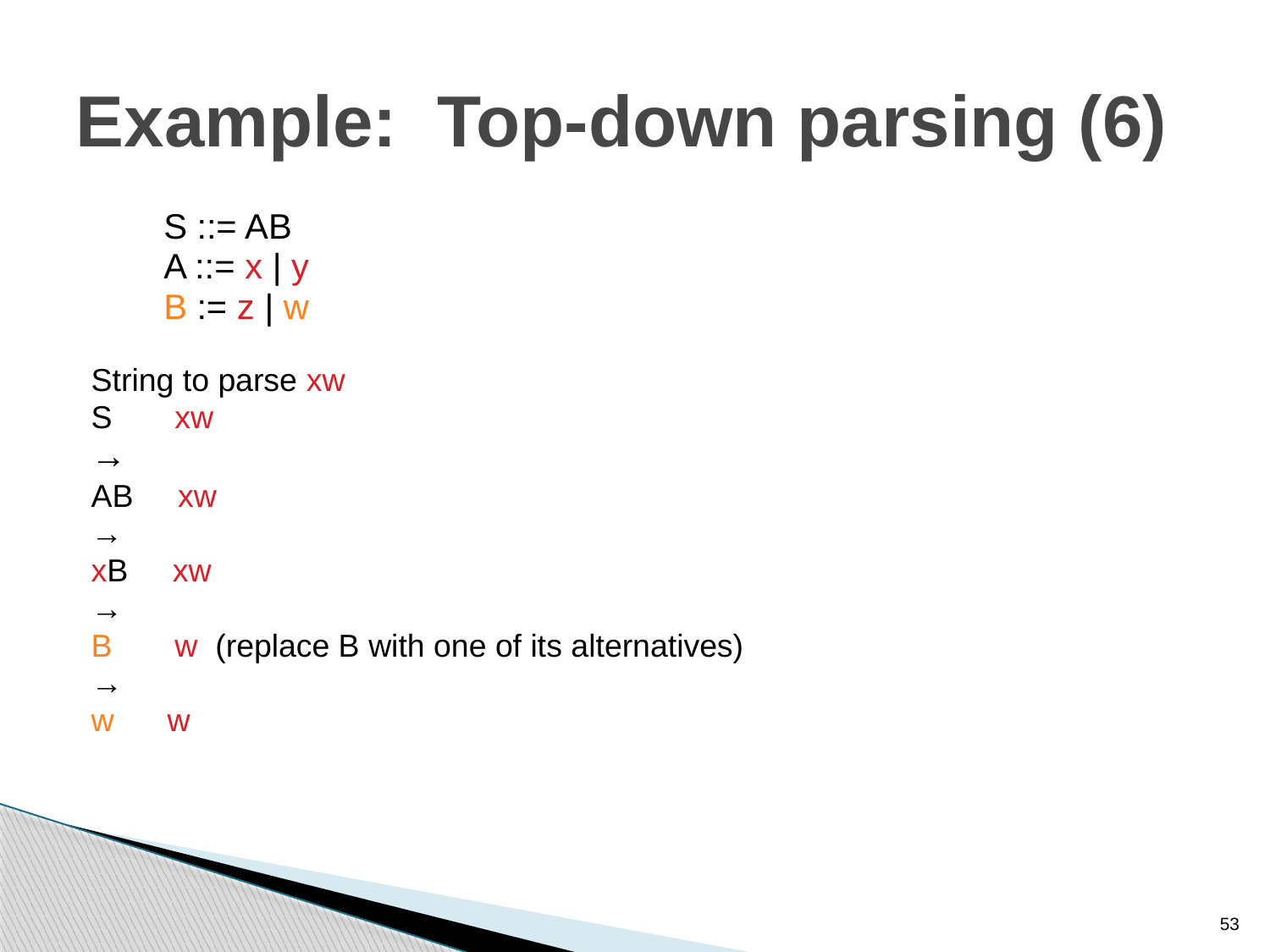

# Example:  Top-down parsing (6)
S ::= AB
A ::= x | y
B := z | w
String to parse xw
S       xw
→
AB     xw
→
xB     xw
→
B       w  (replace B with one of its alternatives)
→
w      w

53